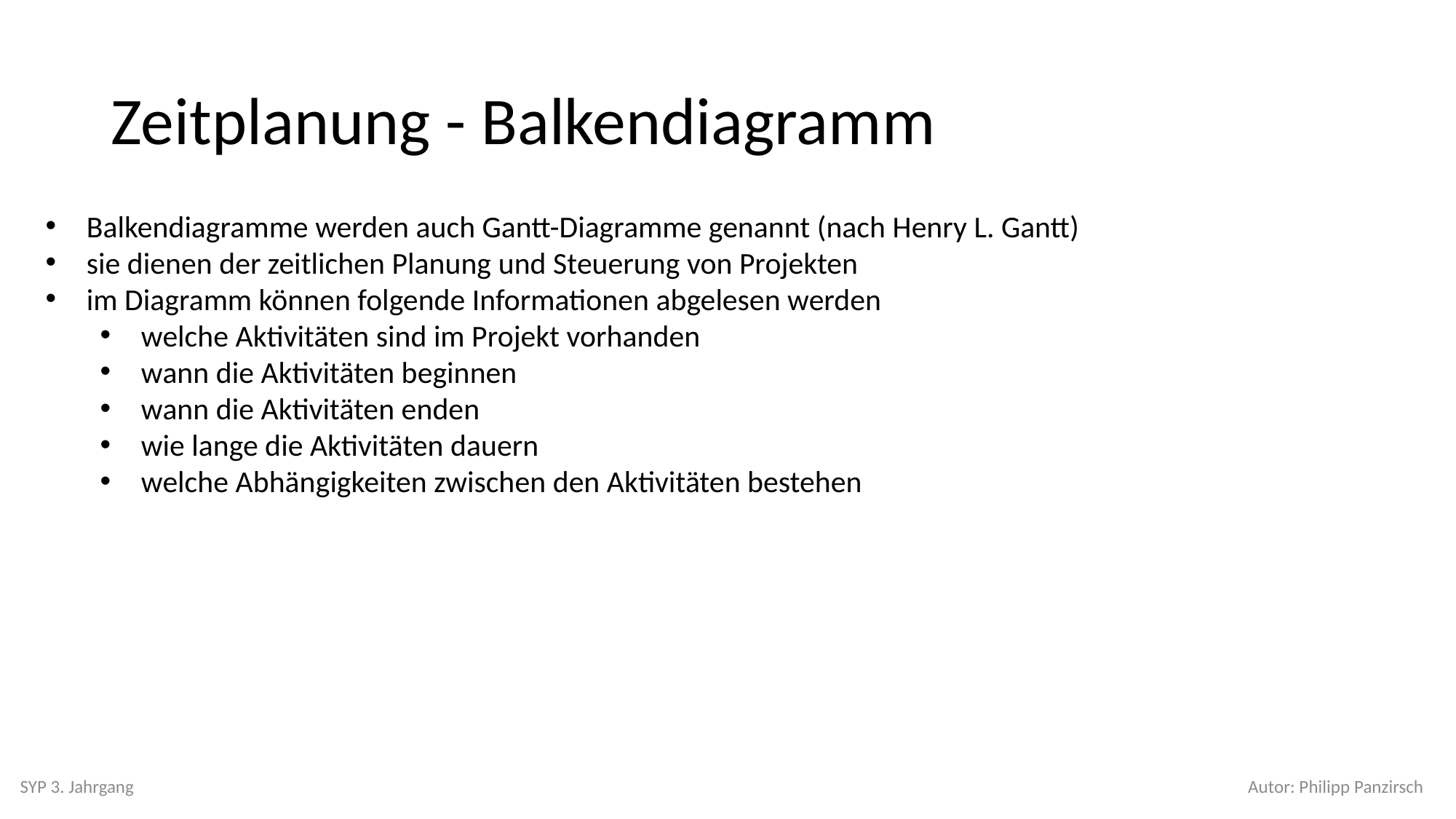

# Zeitplanung - Balkendiagramm
Balkendiagramme werden auch Gantt-Diagramme genannt (nach Henry L. Gantt)
sie dienen der zeitlichen Planung und Steuerung von Projekten
im Diagramm können folgende Informationen abgelesen werden
welche Aktivitäten sind im Projekt vorhanden
wann die Aktivitäten beginnen
wann die Aktivitäten enden
wie lange die Aktivitäten dauern
welche Abhängigkeiten zwischen den Aktivitäten bestehen
SYP 3. Jahrgang
Autor: Philipp Panzirsch